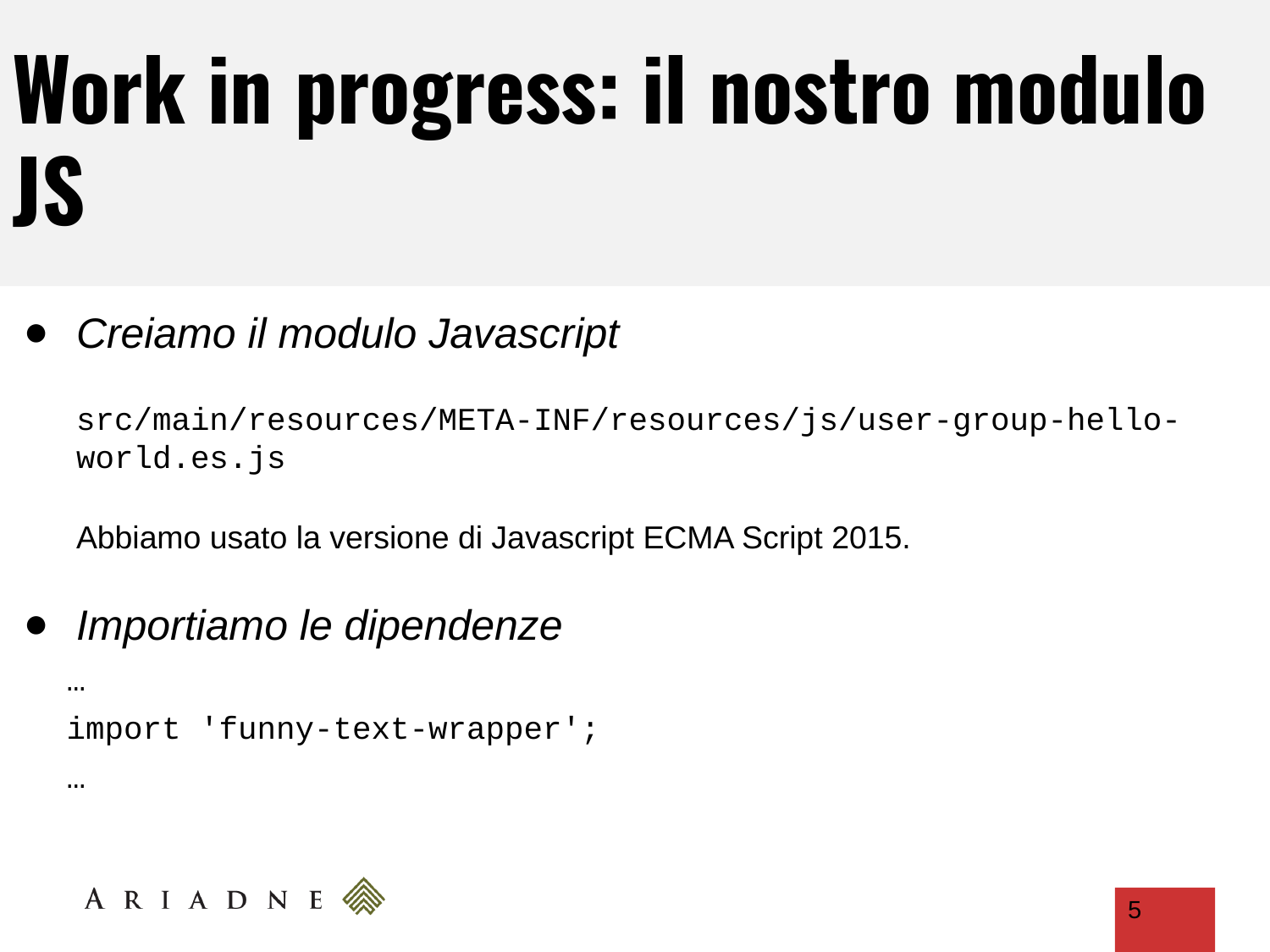

# Work in progress: il nostro modulo JS
Creiamo il modulo Javascript

src/main/resources/META-INF/resources/js/user-group-hello-world.es.js

Abbiamo usato la versione di Javascript ECMA Script 2015.

Importiamo le dipendenze
…
import 'funny-text-wrapper';
…

5